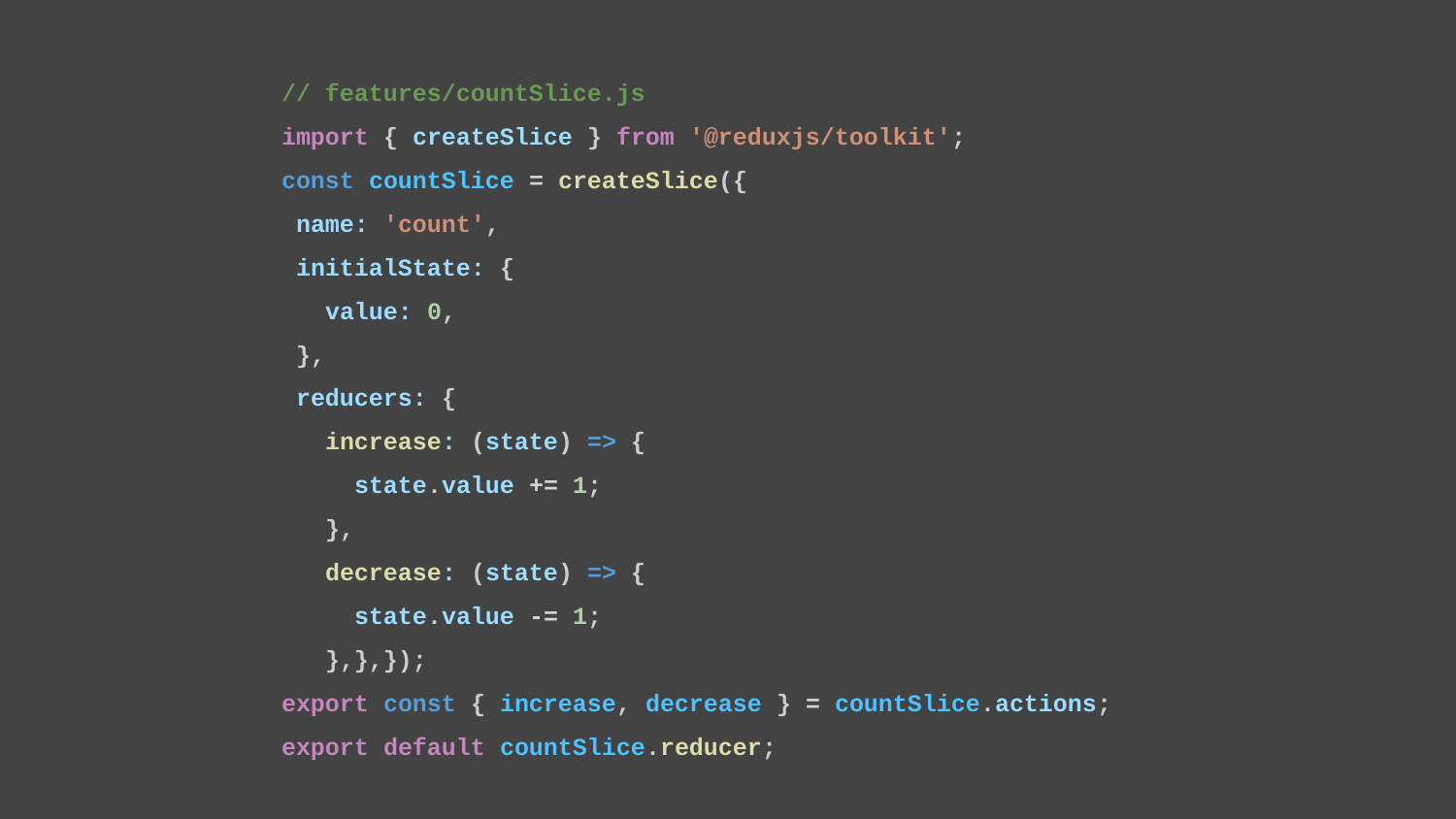

// features/countSlice.js
import { createSlice } from '@reduxjs/toolkit';
const countSlice = createSlice({
 name: 'count',
 initialState: {
   value: 0,
 },
 reducers: {
   increase: (state) => {
     state.value += 1;
   },
   decrease: (state) => {
     state.value -= 1;
   },},});
export const { increase, decrease } = countSlice.actions;
export default countSlice.reducer;